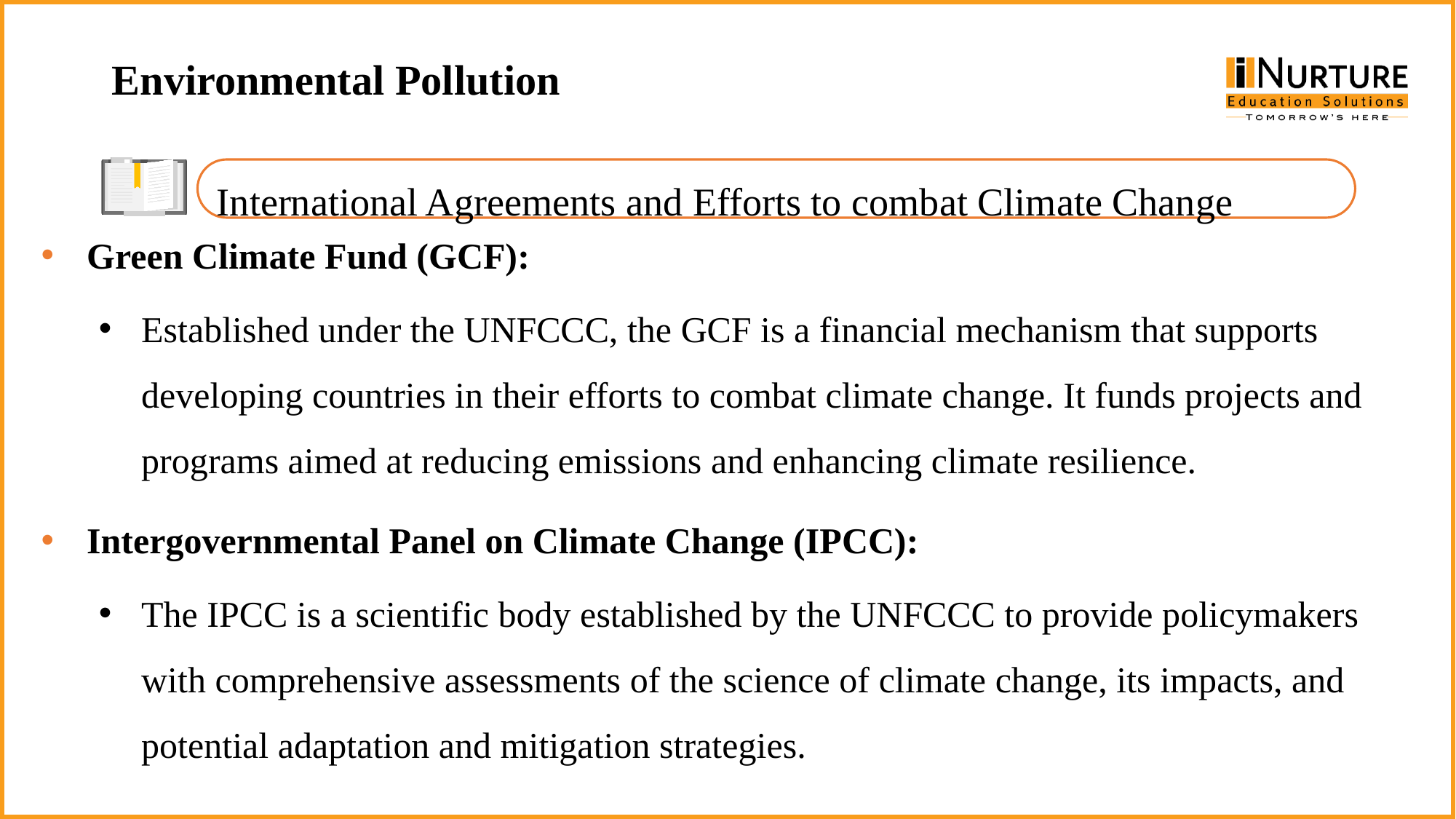

Environmental Pollution
International Agreements and Efforts to combat Climate Change

Green Climate Fund (GCF):
Established under the UNFCCC, the GCF is a financial mechanism that supports developing countries in their efforts to combat climate change. It funds projects and programs aimed at reducing emissions and enhancing climate resilience.
Intergovernmental Panel on Climate Change (IPCC):
The IPCC is a scientific body established by the UNFCCC to provide policymakers with comprehensive assessments of the science of climate change, its impacts, and potential adaptation and mitigation strategies.